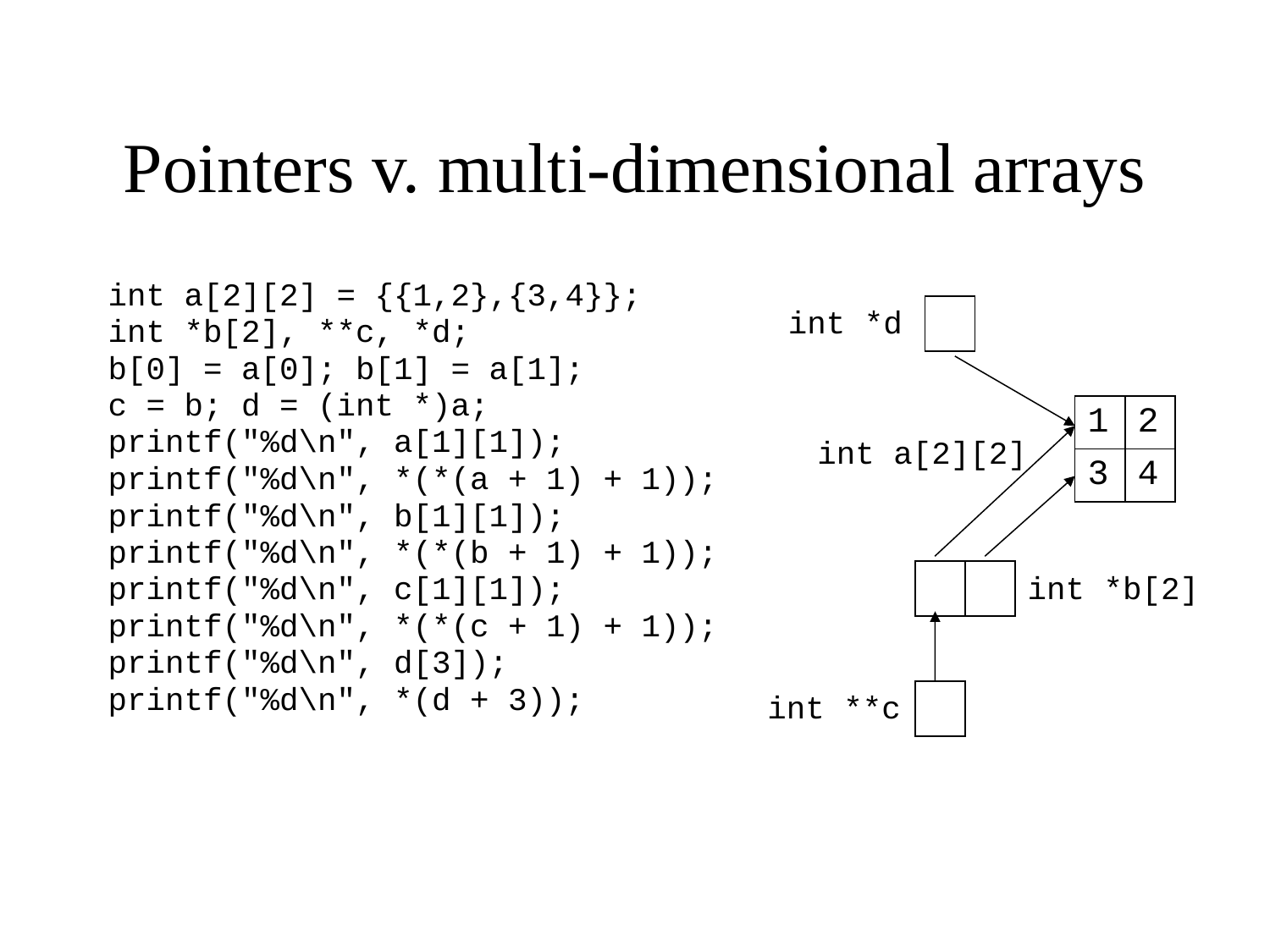

# Pointers v. multi-dimensional arrays
int a[2][2] = {{1,2},{3,4}};
int *b[2], **c, *d;
b[0] = a[0]; b[1] = a[1];
c = b; d = (int *)a;
printf("%d\n", a[1][1]);
printf("%d\n", *(*(a + 1) + 1));
printf("%d\n", b[1][1]);
printf("%d\n", *(*(b + 1) + 1));
printf("%d\n", c[1][1]);
printf("%d\n", *(*(c + 1) + 1));
printf("%d\n", d[3]);
printf("%d\n", *(d + 3));
int *d
|  |
| --- |

| 1 | 2 |
| --- | --- |
| 3 | 4 |

int a[2][2]

|  |  |
| --- | --- |
int *b[2]

int **c
|  |
| --- |